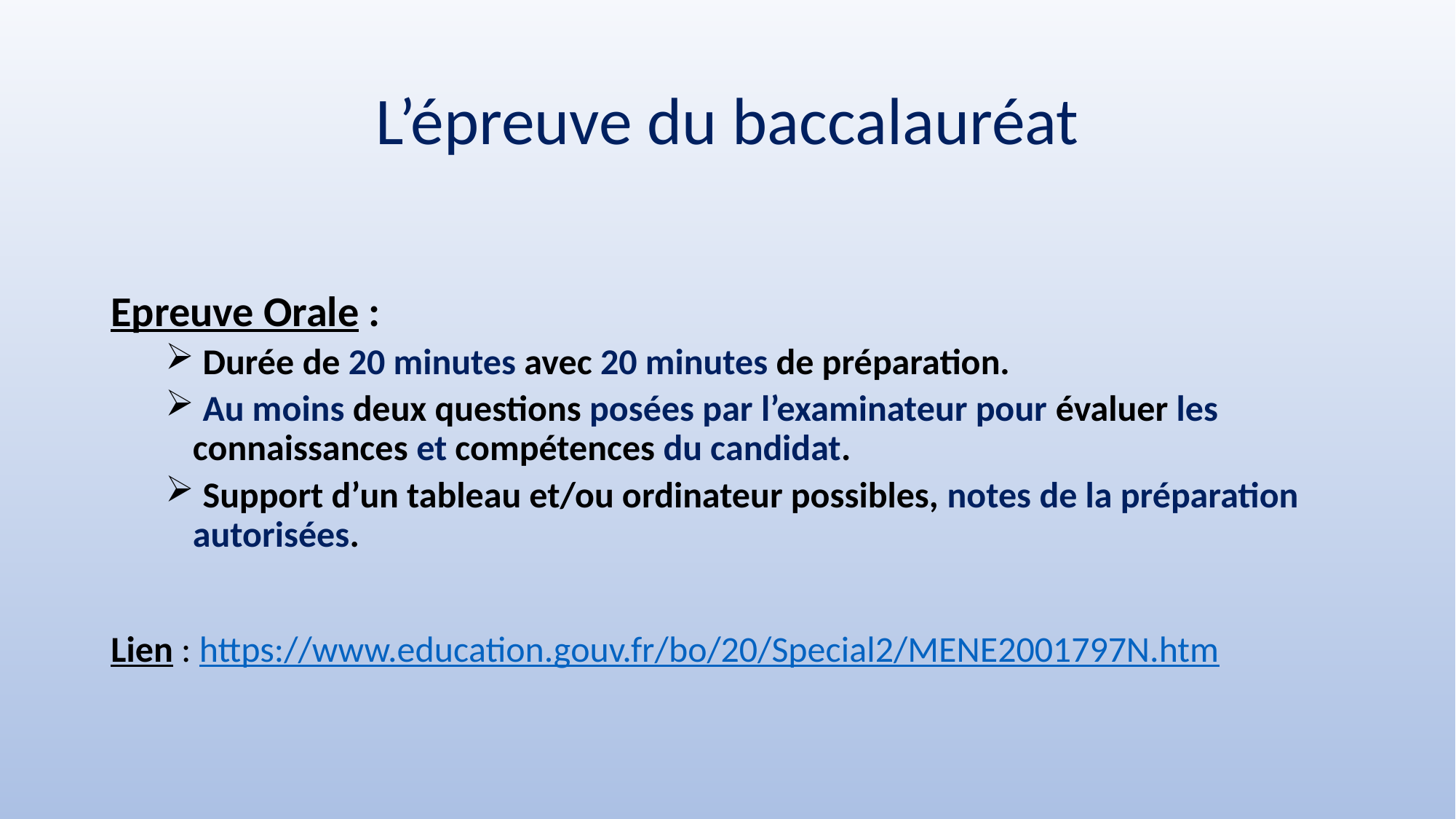

# L’épreuve du baccalauréat

Epreuve Orale :
 Durée de 20 minutes avec 20 minutes de préparation.
 Au moins deux questions posées par l’examinateur pour évaluer les connaissances et compétences du candidat.
 Support d’un tableau et/ou ordinateur possibles, notes de la préparation autorisées.

Lien : https://www.education.gouv.fr/bo/20/Special2/MENE2001797N.htm